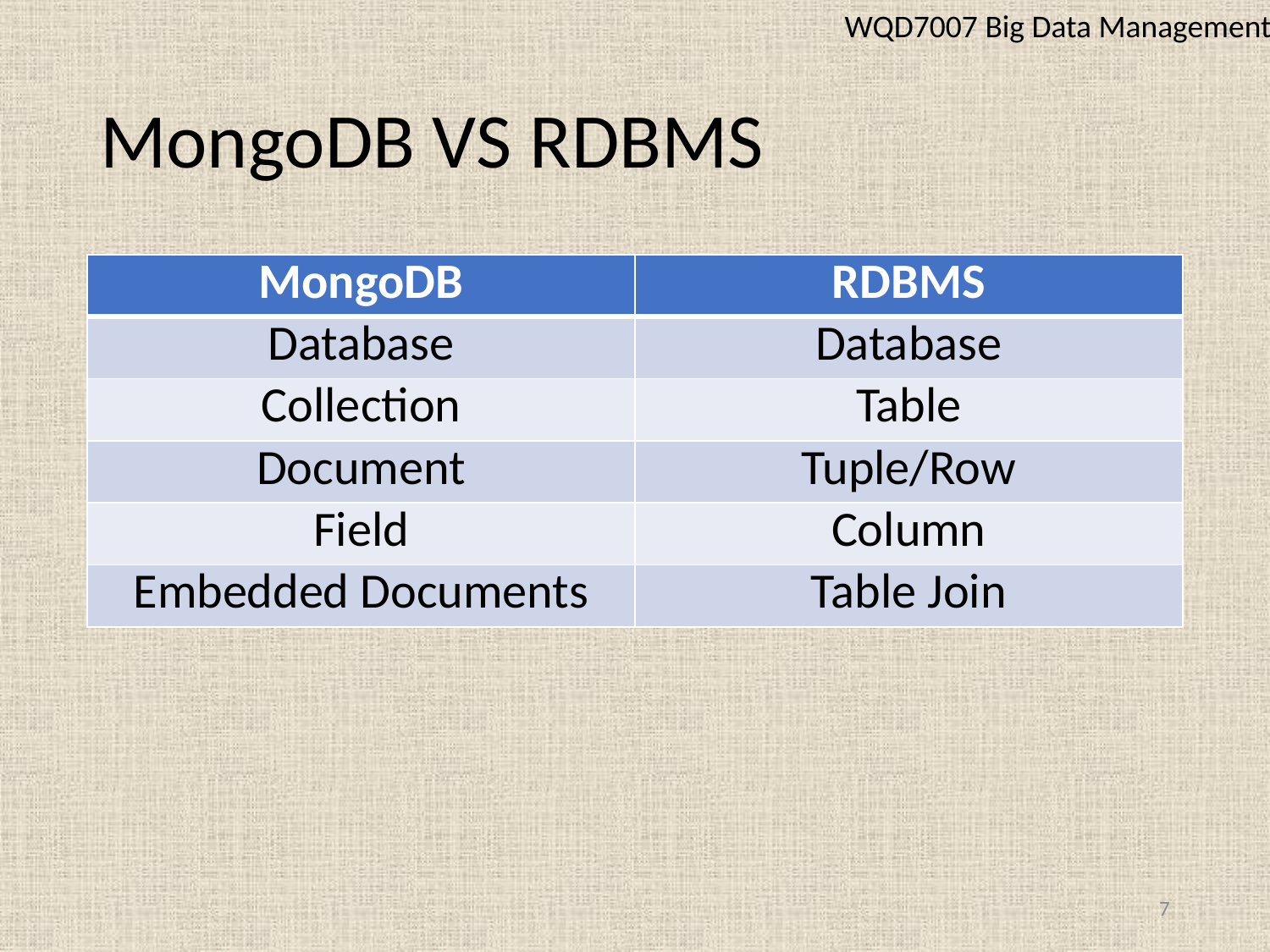

WQD7007 Big Data Management
# MongoDB VS RDBMS

| MongoDB | RDBMS |
| --- | --- |
| Database | Database |
| Collection | Table |
| Document | Tuple/Row |
| Field | Column |
| Embedded Documents | Table Join |
7